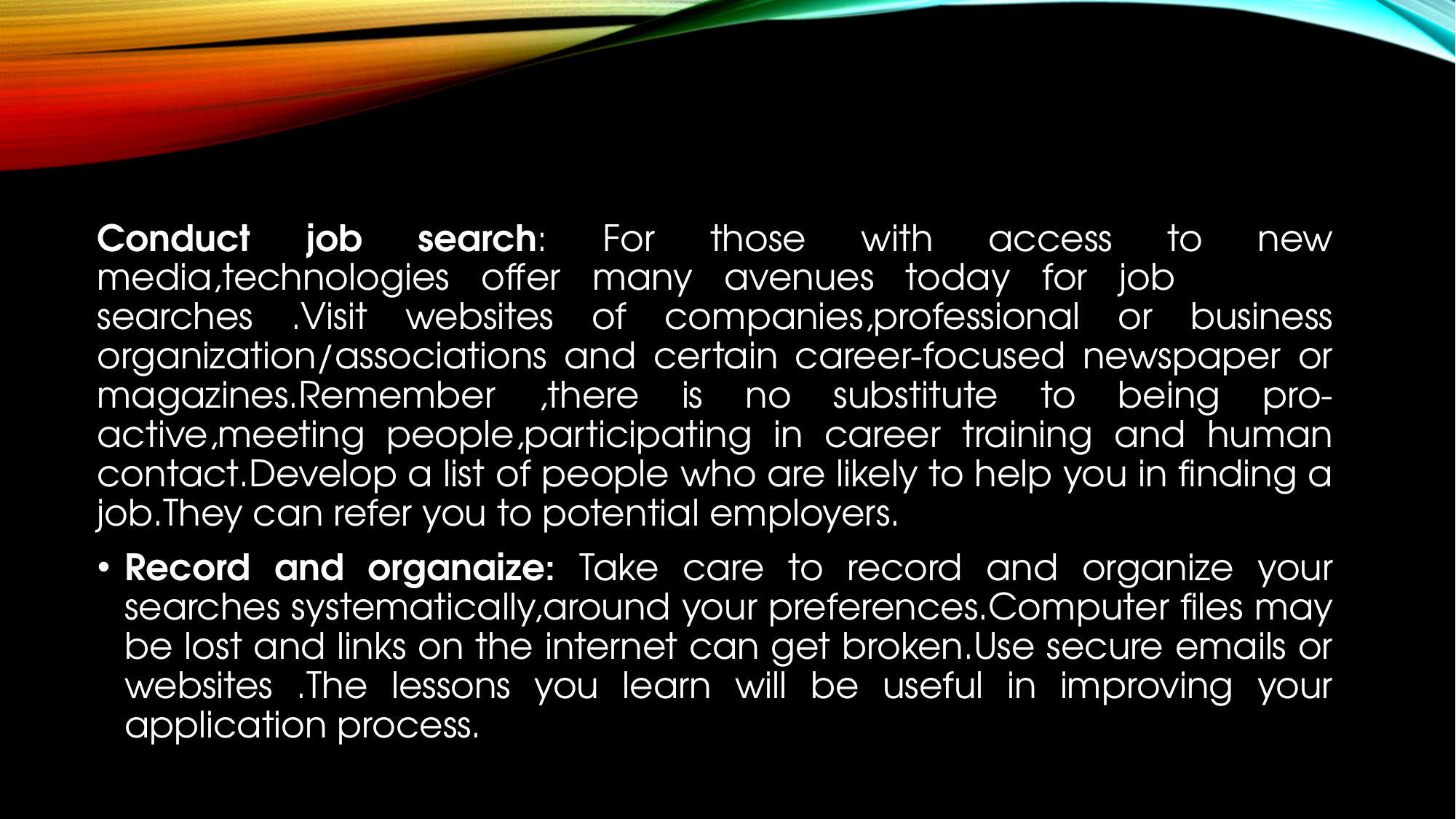

Conduct job search: For those with access to new media,technologies offer many avenues today for job      searches .Visit websites of companies,professional or business organization/associations and certain career-focused newspaper or magazines.Remember ,there is no substitute to being pro-active,meeting people,participating in career training and human contact.Develop a list of people who are likely to help you in finding a job.They can refer you to potential employers.
Record and organaize: Take care to record and organize your searches systematically,around your preferences.Computer files may be lost and links on the internet can get broken.Use secure emails or websites .The lessons you learn will be useful in improving your application process.